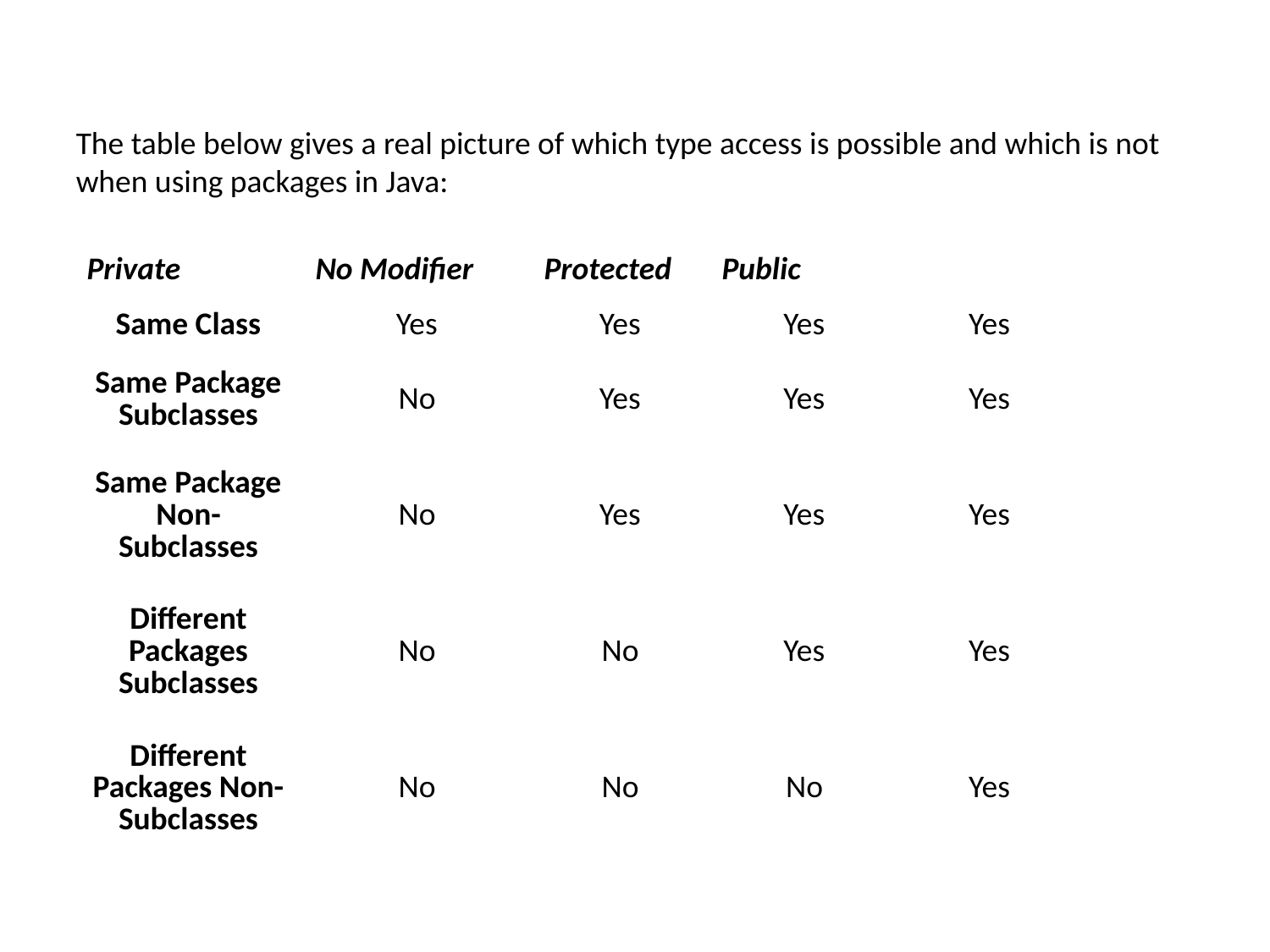

#
The table below gives a real picture of which type access is possible and which is not when using packages in Java:
| Private | No Modifier | Protected | Public |  |
| --- | --- | --- | --- | --- |
| Same Class | Yes | Yes | Yes | Yes |
| Same Package Subclasses | No | Yes | Yes | Yes |
| Same Package Non-Subclasses | No | Yes | Yes | Yes |
| Different Packages Subclasses | No | No | Yes | Yes |
| Different Packages Non- Subclasses | No | No | No | Yes |